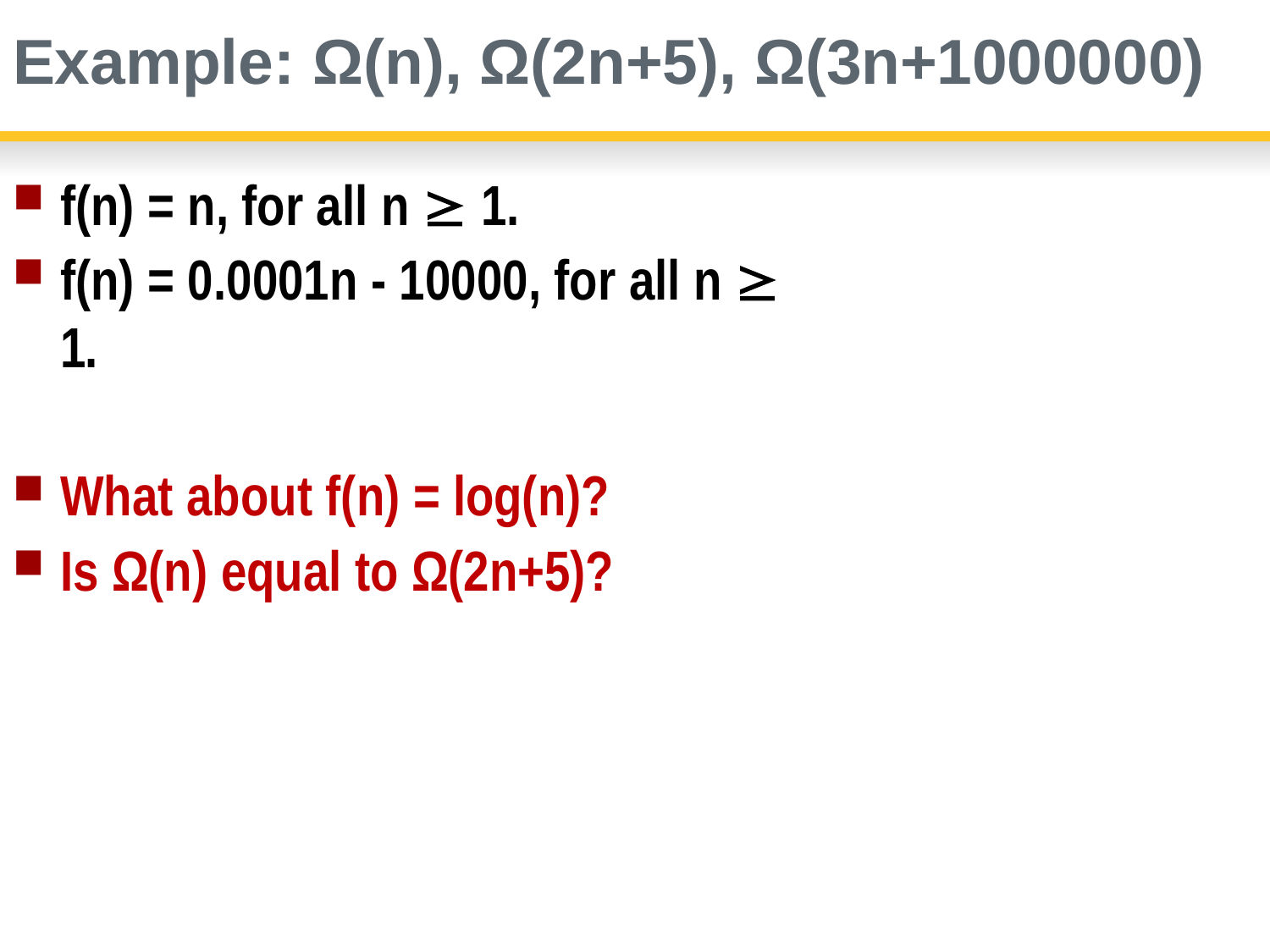

# Example: Ω(n), Ω(2n+5), Ω(3n+1000000)
f(n) = n, for all n ≥ 1.
f(n) = 0.0001n - 10000, for all n ≥ 1.
What about f(n) = log(n)?
Is Ω(n) equal to Ω(2n+5)?